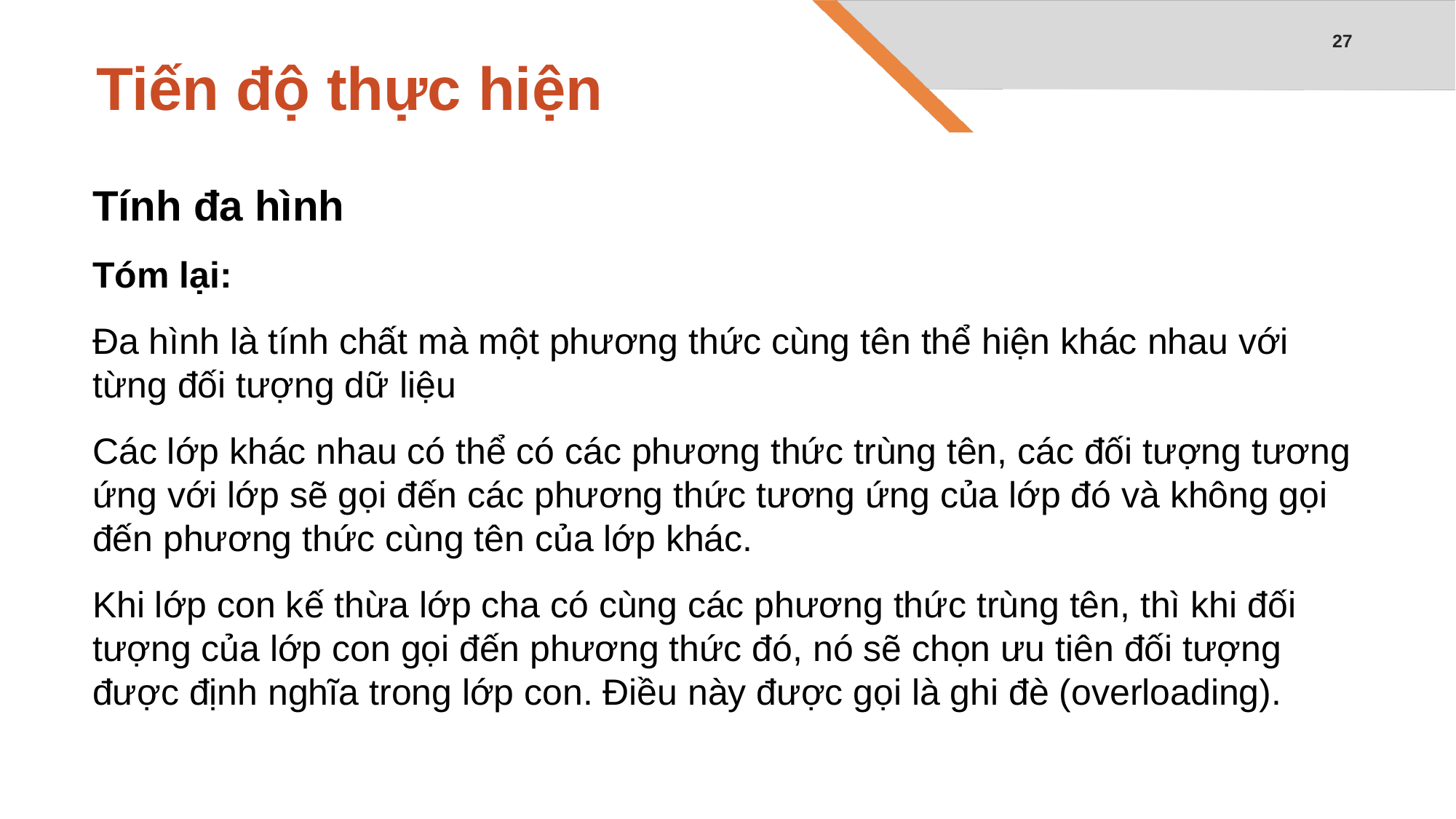

27
# Tiến độ thực hiện
Tính đa hình
Tóm lại:
Đa hình là tính chất mà một phương thức cùng tên thể hiện khác nhau với từng đối tượng dữ liệu
Các lớp khác nhau có thể có các phương thức trùng tên, các đối tượng tương ứng với lớp sẽ gọi đến các phương thức tương ứng của lớp đó và không gọi đến phương thức cùng tên của lớp khác.
Khi lớp con kế thừa lớp cha có cùng các phương thức trùng tên, thì khi đối tượng của lớp con gọi đến phương thức đó, nó sẽ chọn ưu tiên đối tượng được định nghĩa trong lớp con. Điều này được gọi là ghi đè (overloading).